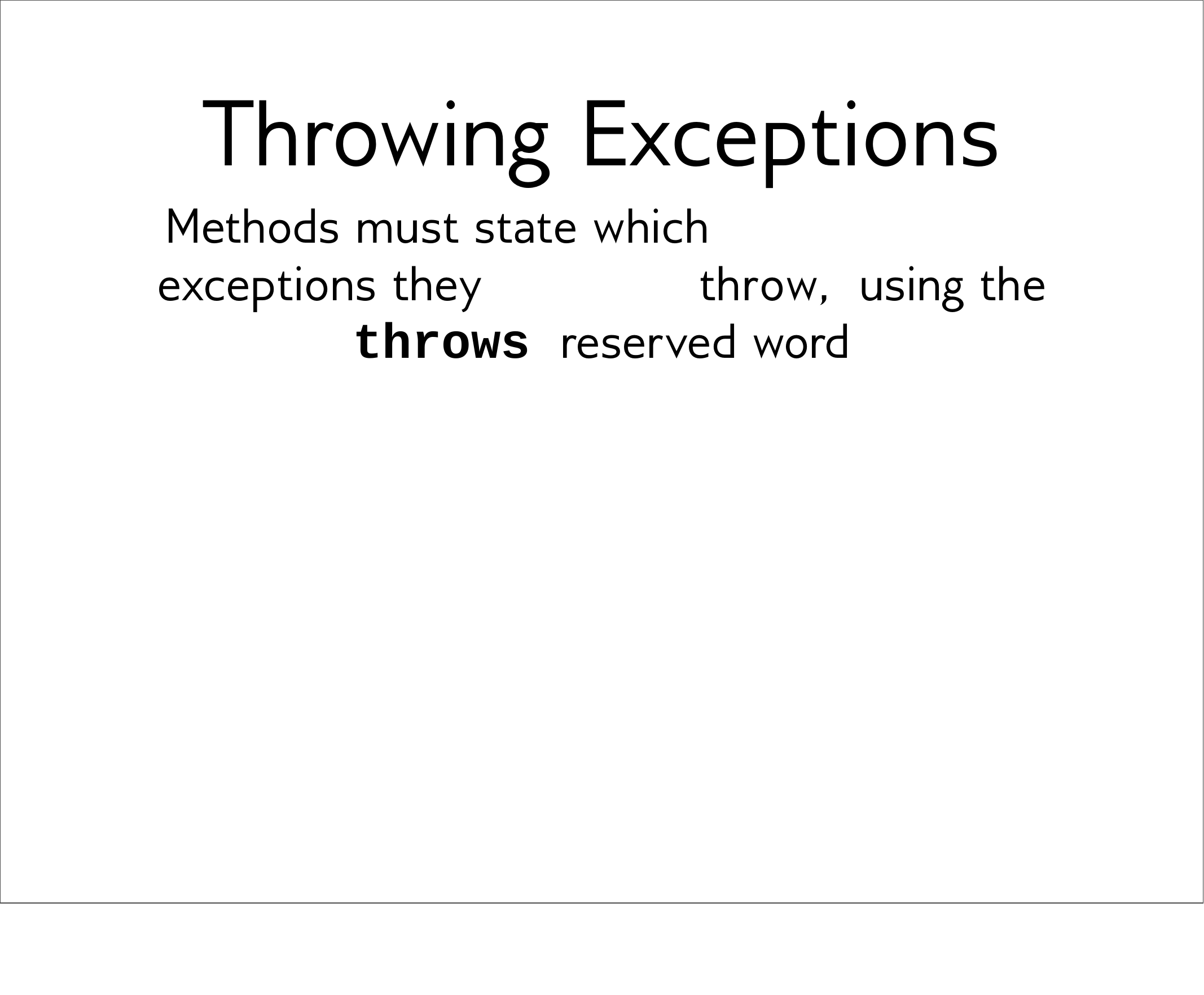

# Throwing Exceptions
Methods	must state which	exceptions they	throw,  using the throws reserved word